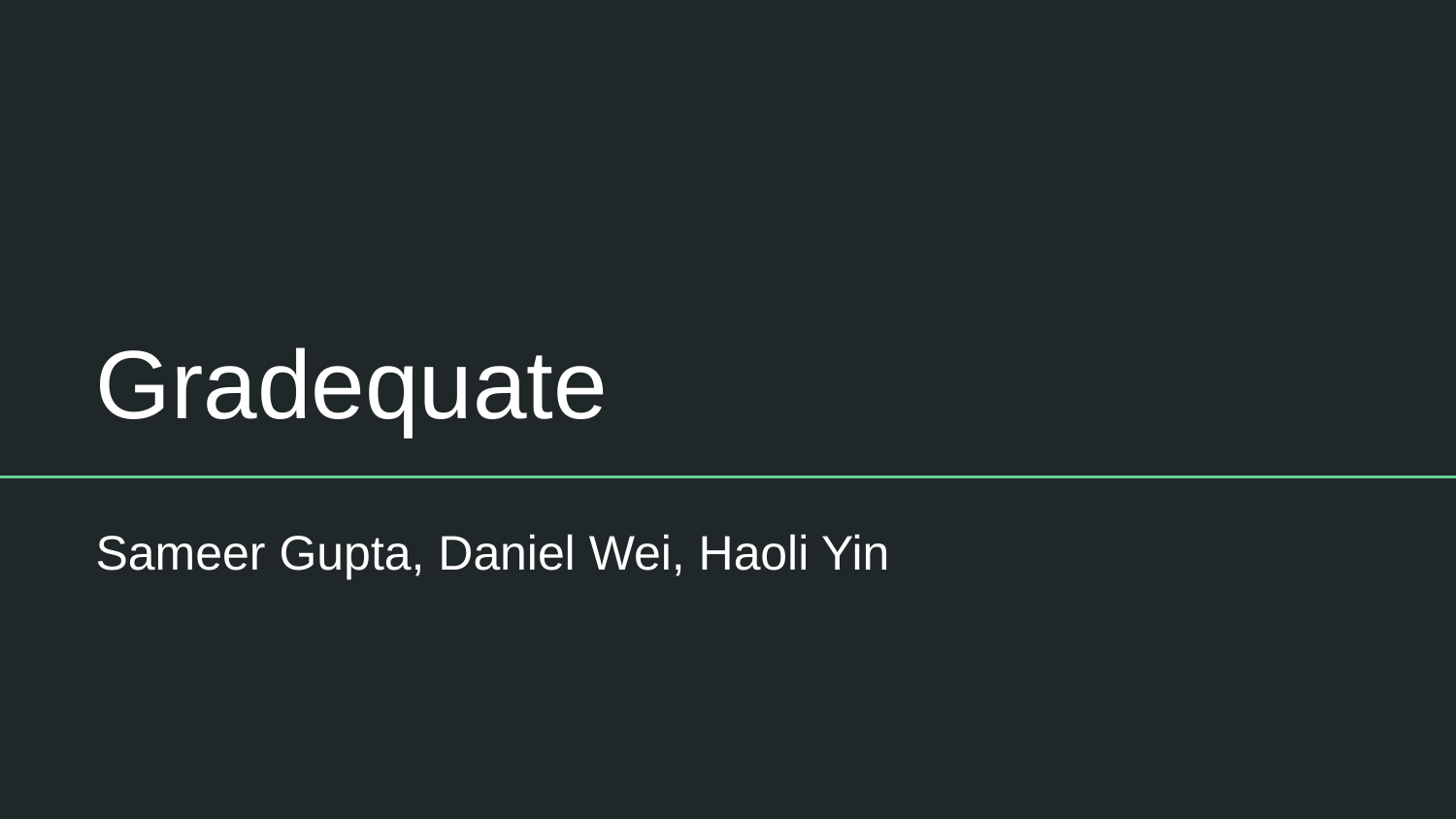

# Gradequate
Sameer Gupta, Daniel Wei, Haoli Yin